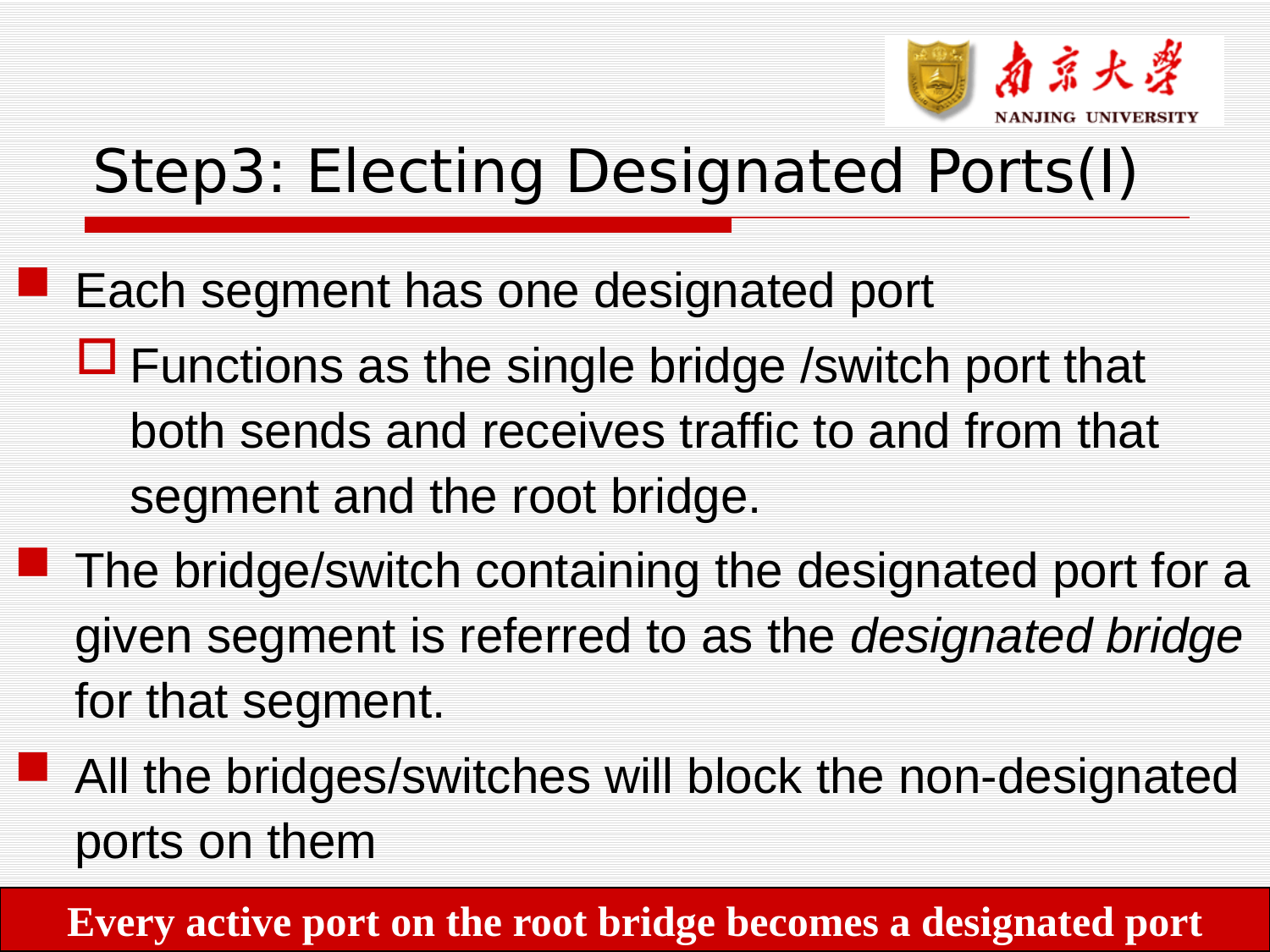

Step3: Electing Designated Ports(I)
Each segment has one designated port
Functions as the single bridge /switch port that both sends and receives traffic to and from that segment and the root bridge.
The bridge/switch containing the designated port for a given segment is referred to as the designated bridge for that segment.
All the bridges/switches will block the non-designated ports on them
Every active port on the root bridge becomes a designated port